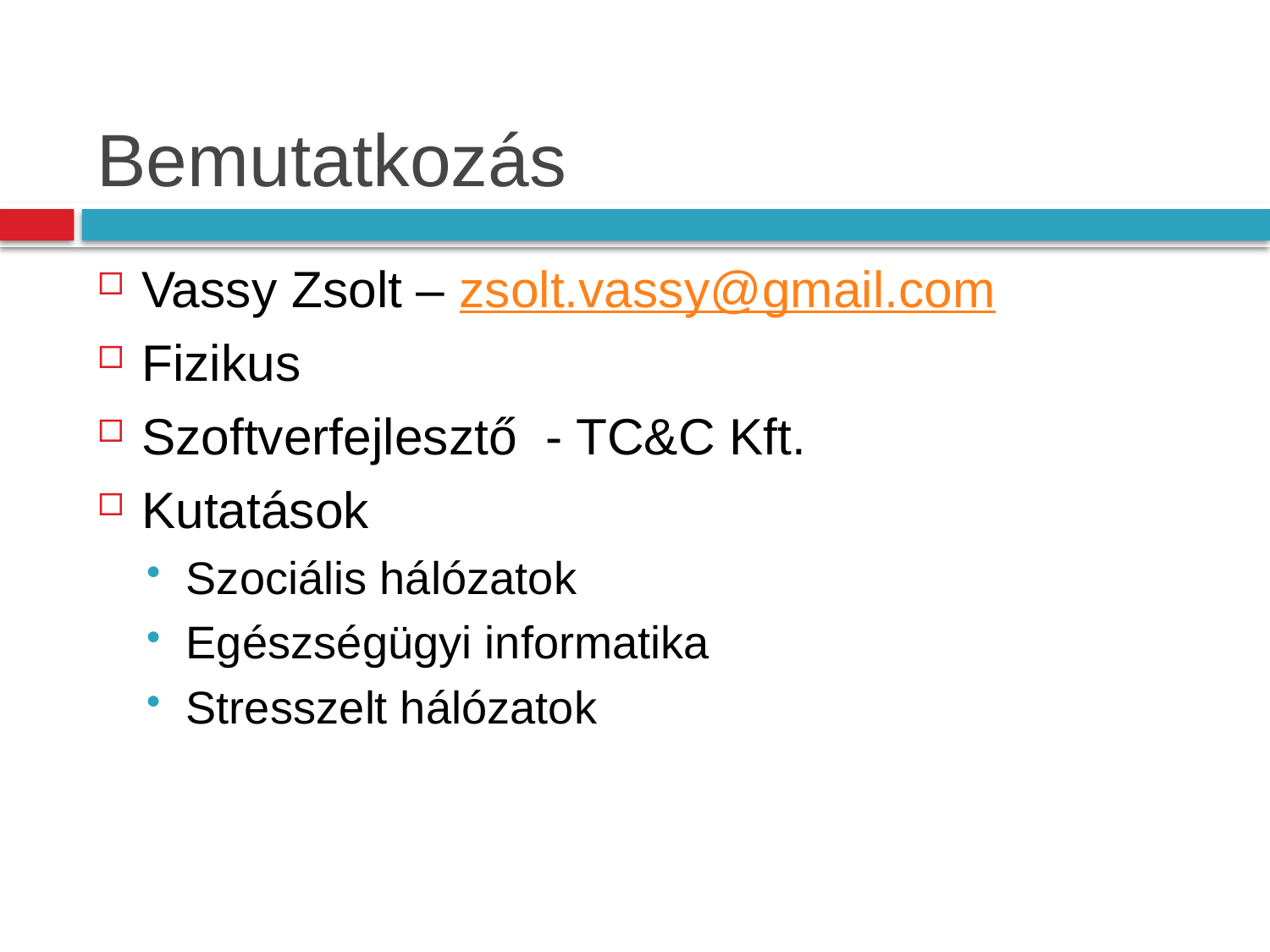

# Bemutatkozás
Vassy Zsolt – zsolt.vassy@gmail.com
Fizikus
Szoftverfejlesztő  - TC&C Kft.
Kutatások
Szociális hálózatok
Egészségügyi informatika
Stresszelt hálózatok